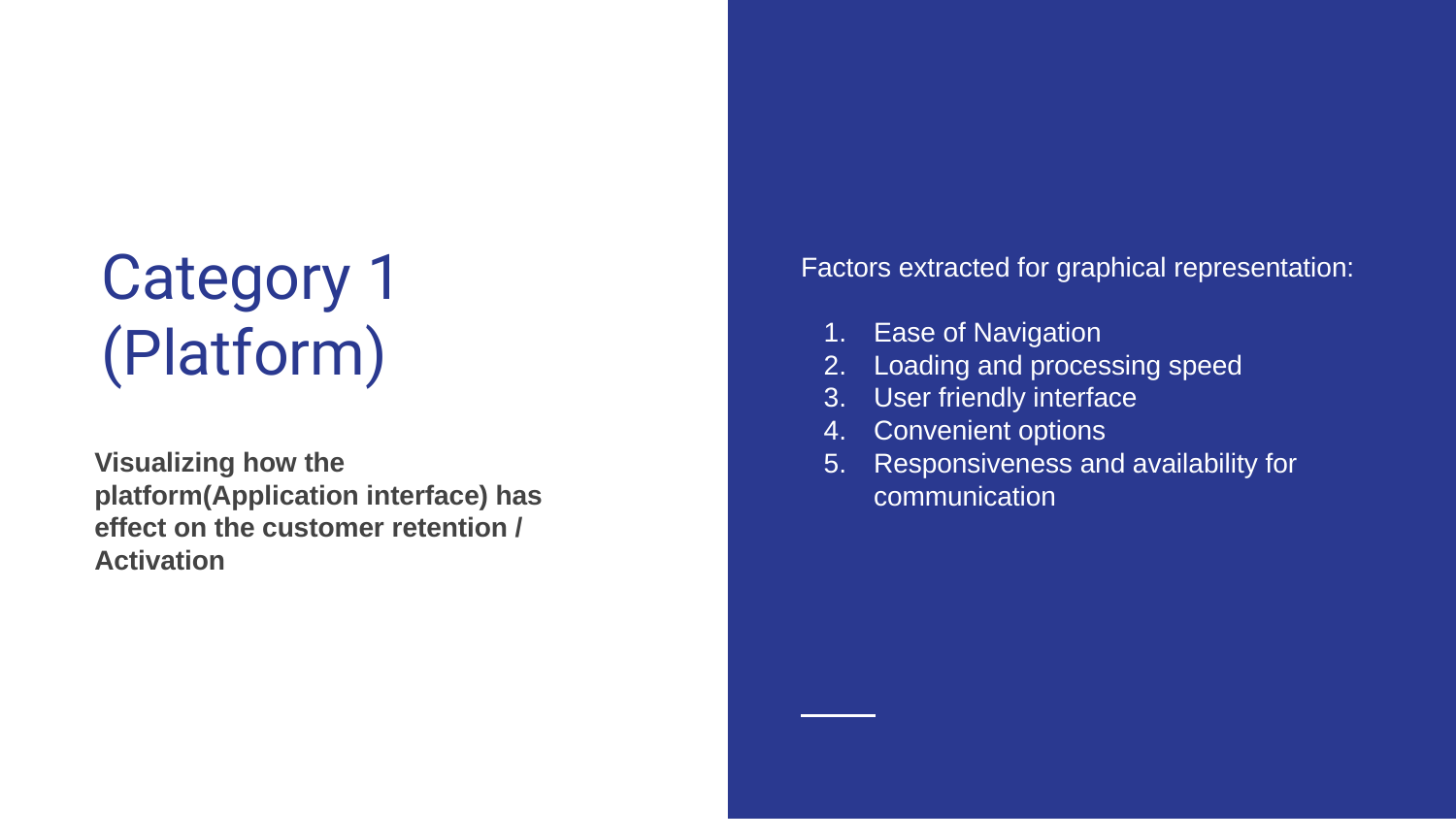

Factors extracted for graphical representation:

Ease of Navigation
Loading and processing speed
User friendly interface
Convenient options
Responsiveness and availability for communication

# Category 1 (Platform)
Visualizing how the platform(Application interface) has effect on the customer retention / Activation